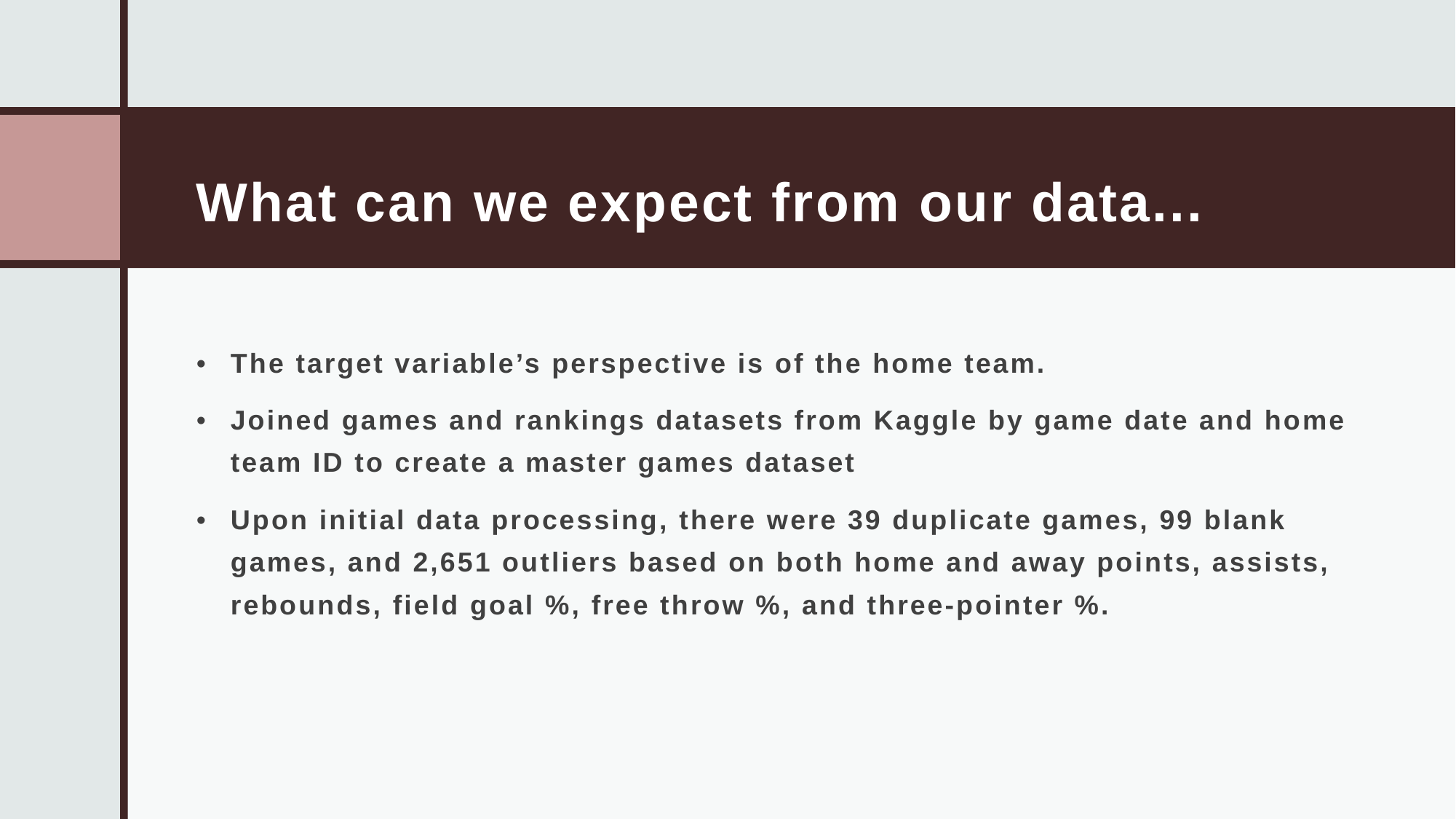

# What can we expect from our data...

The target variable’s perspective is of the home team.
Joined games and rankings datasets from Kaggle by game date and home team ID to create a master games dataset
Upon initial data processing, there were 39 duplicate games, 99 blank games, and 2,651 outliers based on both home and away points, assists, rebounds, field goal %, free throw %, and three-pointer %.